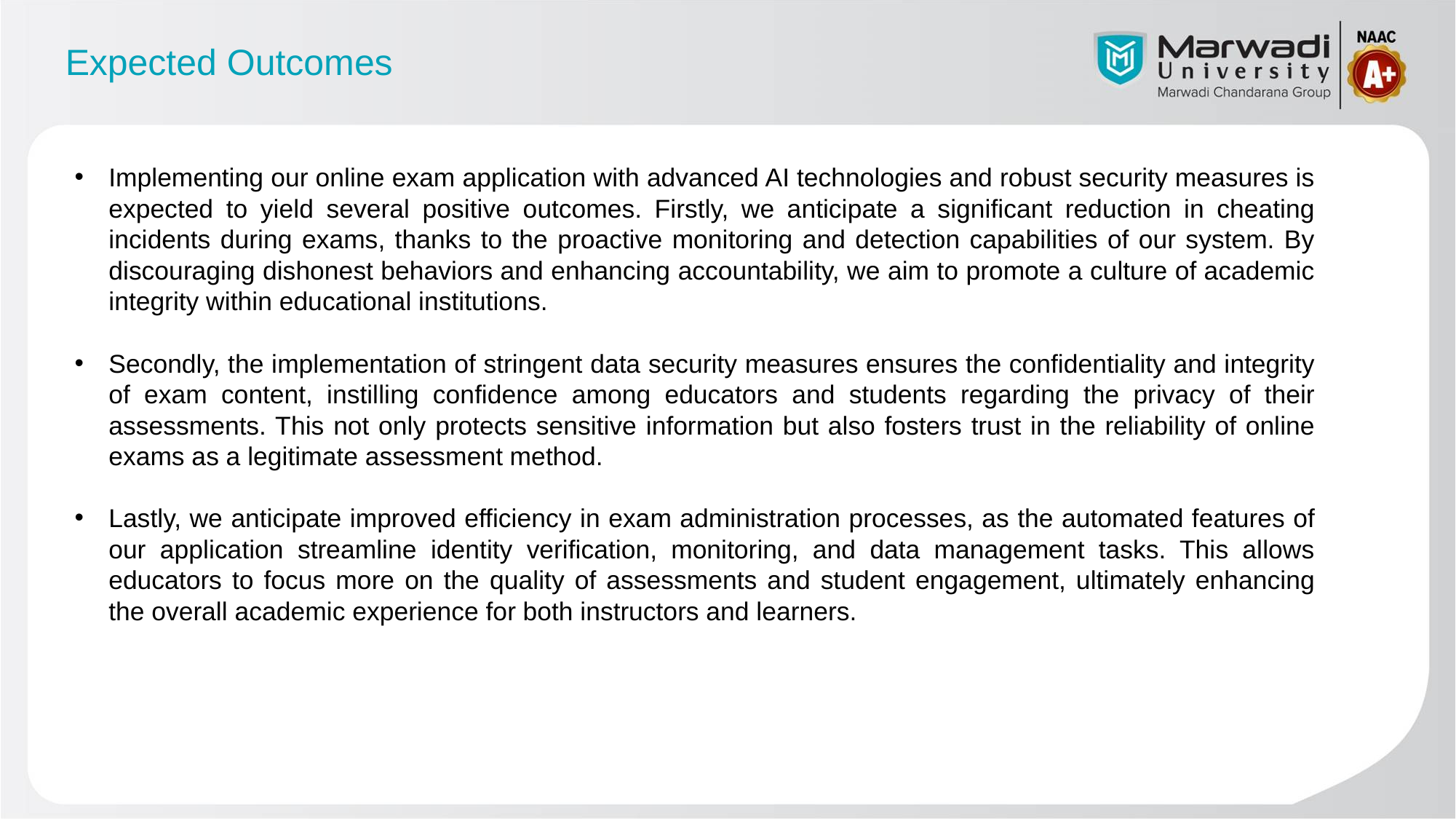

# Expected Outcomes
Implementing our online exam application with advanced AI technologies and robust security measures is expected to yield several positive outcomes. Firstly, we anticipate a significant reduction in cheating incidents during exams, thanks to the proactive monitoring and detection capabilities of our system. By discouraging dishonest behaviors and enhancing accountability, we aim to promote a culture of academic integrity within educational institutions.

Secondly, the implementation of stringent data security measures ensures the confidentiality and integrity of exam content, instilling confidence among educators and students regarding the privacy of their assessments. This not only protects sensitive information but also fosters trust in the reliability of online exams as a legitimate assessment method.

Lastly, we anticipate improved efficiency in exam administration processes, as the automated features of our application streamline identity verification, monitoring, and data management tasks. This allows educators to focus more on the quality of assessments and student engagement, ultimately enhancing the overall academic experience for both instructors and learners.